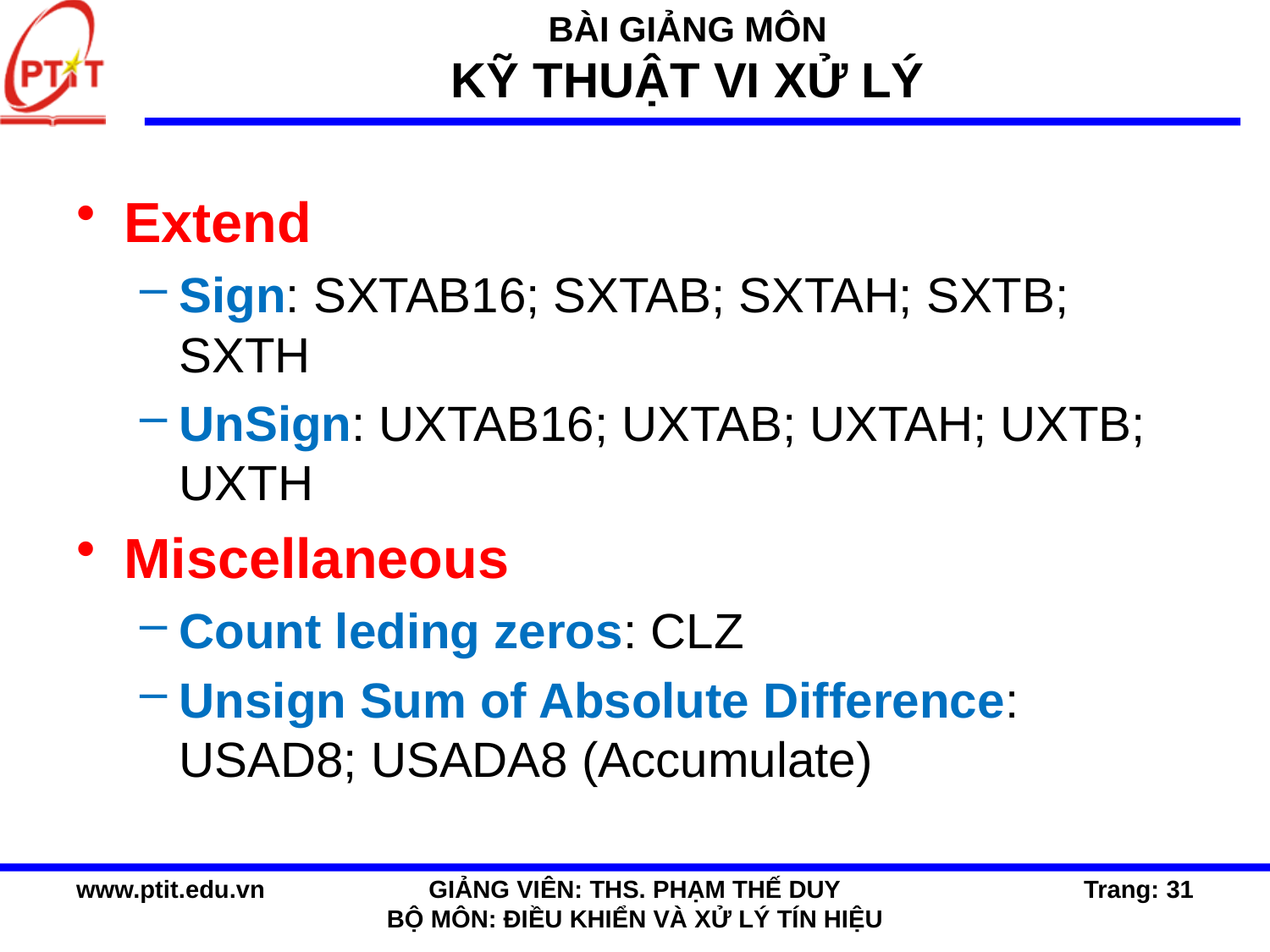

Extend
Sign: SXTAB16; SXTAB; SXTAH; SXTB; SXTH
UnSign: UXTAB16; UXTAB; UXTAH; UXTB; UXTH
Miscellaneous
Count leding zeros: CLZ
Unsign Sum of Absolute Difference: USAD8; USADA8 (Accumulate)

www.ptit.edu.vn
GIẢNG VIÊN: THS. PHẠM THẾ DUY
BỘ MÔN: ĐIỀU KHIỂN VÀ XỬ LÝ TÍN HIỆU
Trang: 31